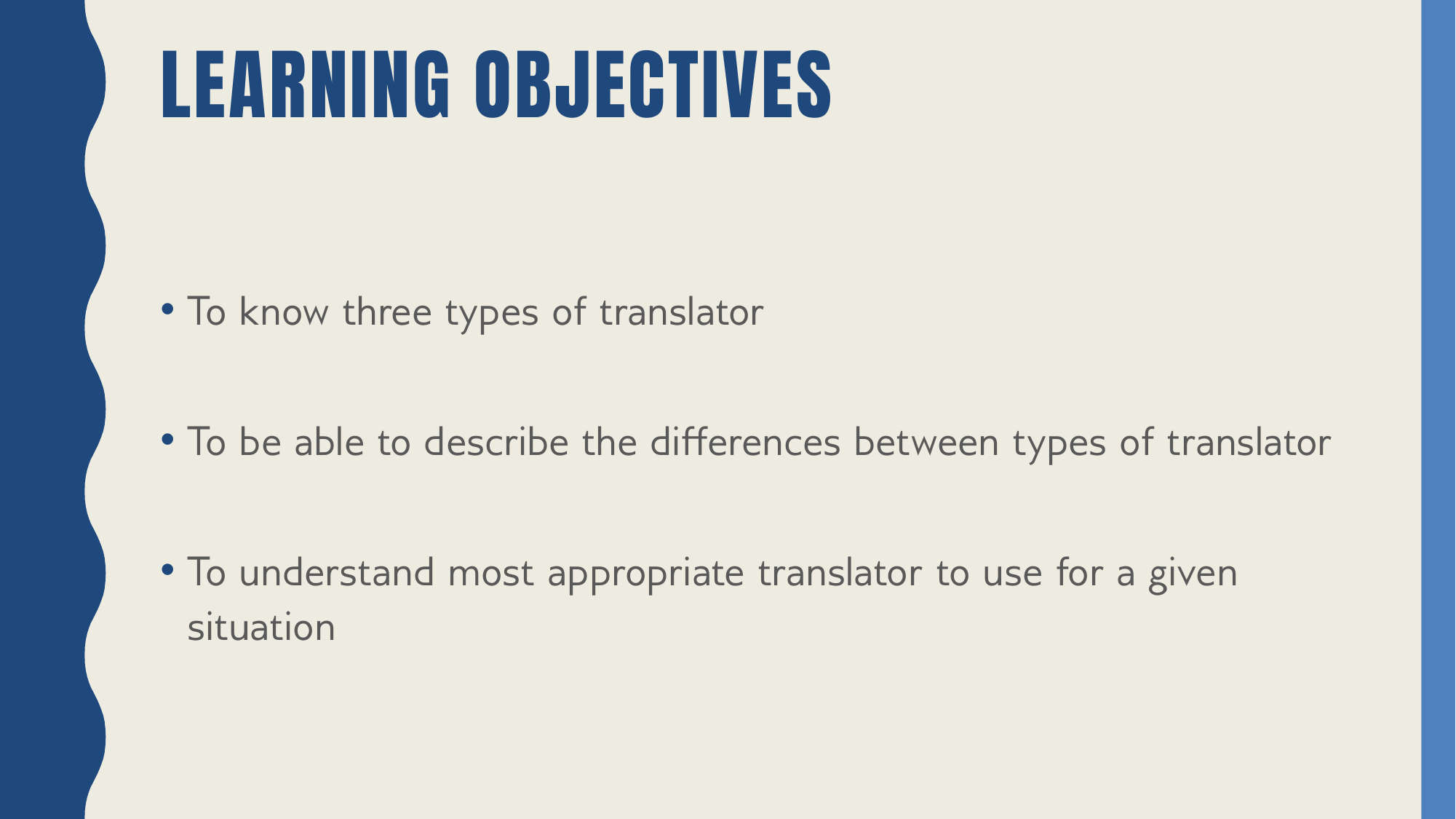

# Learning Objectives
To know three types of translator

To be able to describe the differences between types of translator

To understand most appropriate translator to use for a given situation